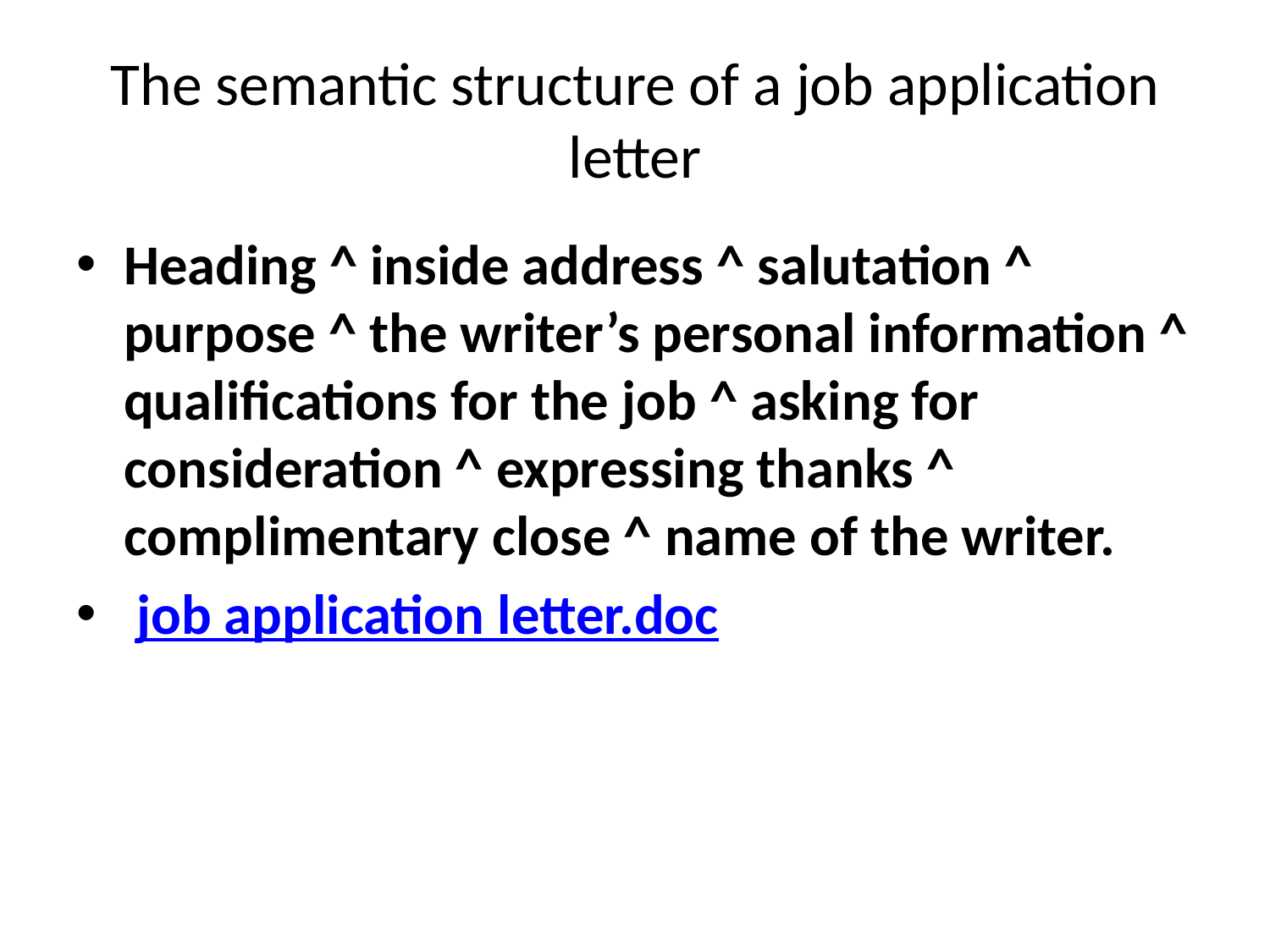

# The semantic structure of a job application letter
Heading ^ inside address ^ salutation ^ purpose ^ the writer’s personal information ^ qualifications for the job ^ asking for consideration ^ expressing thanks ^ complimentary close ^ name of the writer.
 job application letter.doc